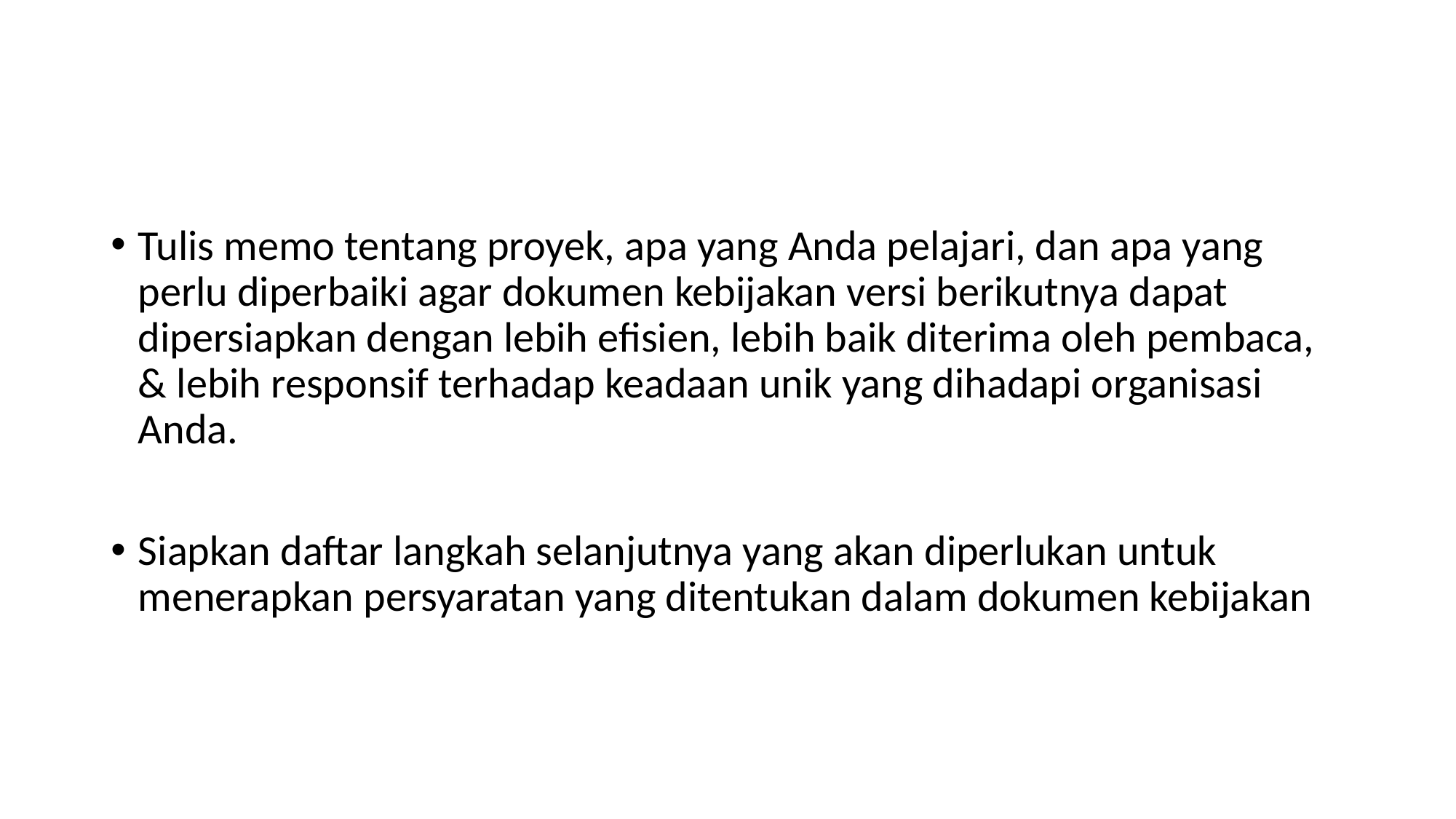

#
Tulis memo tentang proyek, apa yang Anda pelajari, dan apa yang perlu diperbaiki agar dokumen kebijakan versi berikutnya dapat dipersiapkan dengan lebih efisien, lebih baik diterima oleh pembaca, & lebih responsif terhadap keadaan unik yang dihadapi organisasi Anda.

Siapkan daftar langkah selanjutnya yang akan diperlukan untuk menerapkan persyaratan yang ditentukan dalam dokumen kebijakan